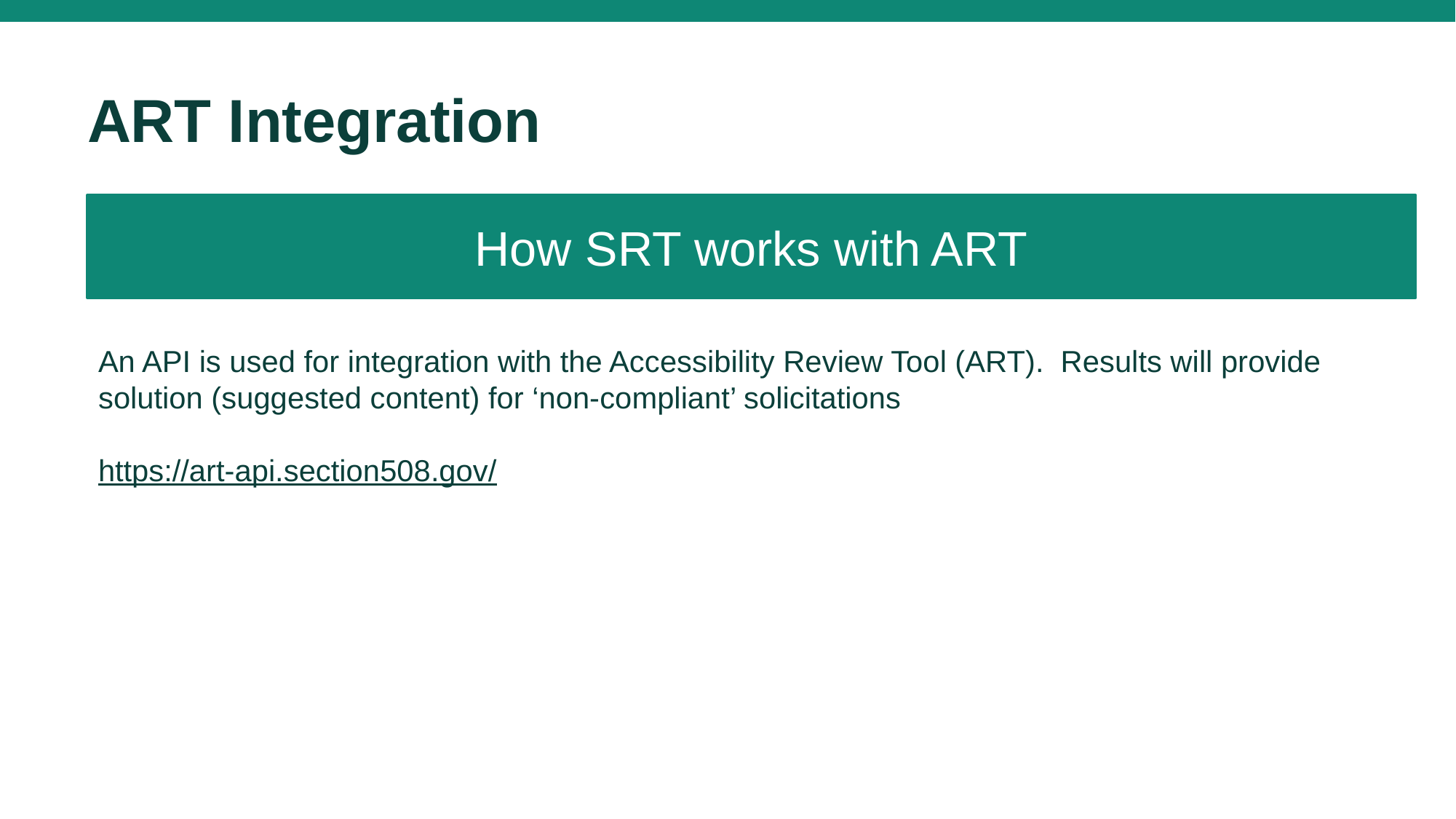

# ART Integration
How SRT works with ART
An API is used for integration with the Accessibility Review Tool (ART).  Results will provide solution (suggested content) for ‘non-compliant’ solicitations

https://art-api.section508.gov/